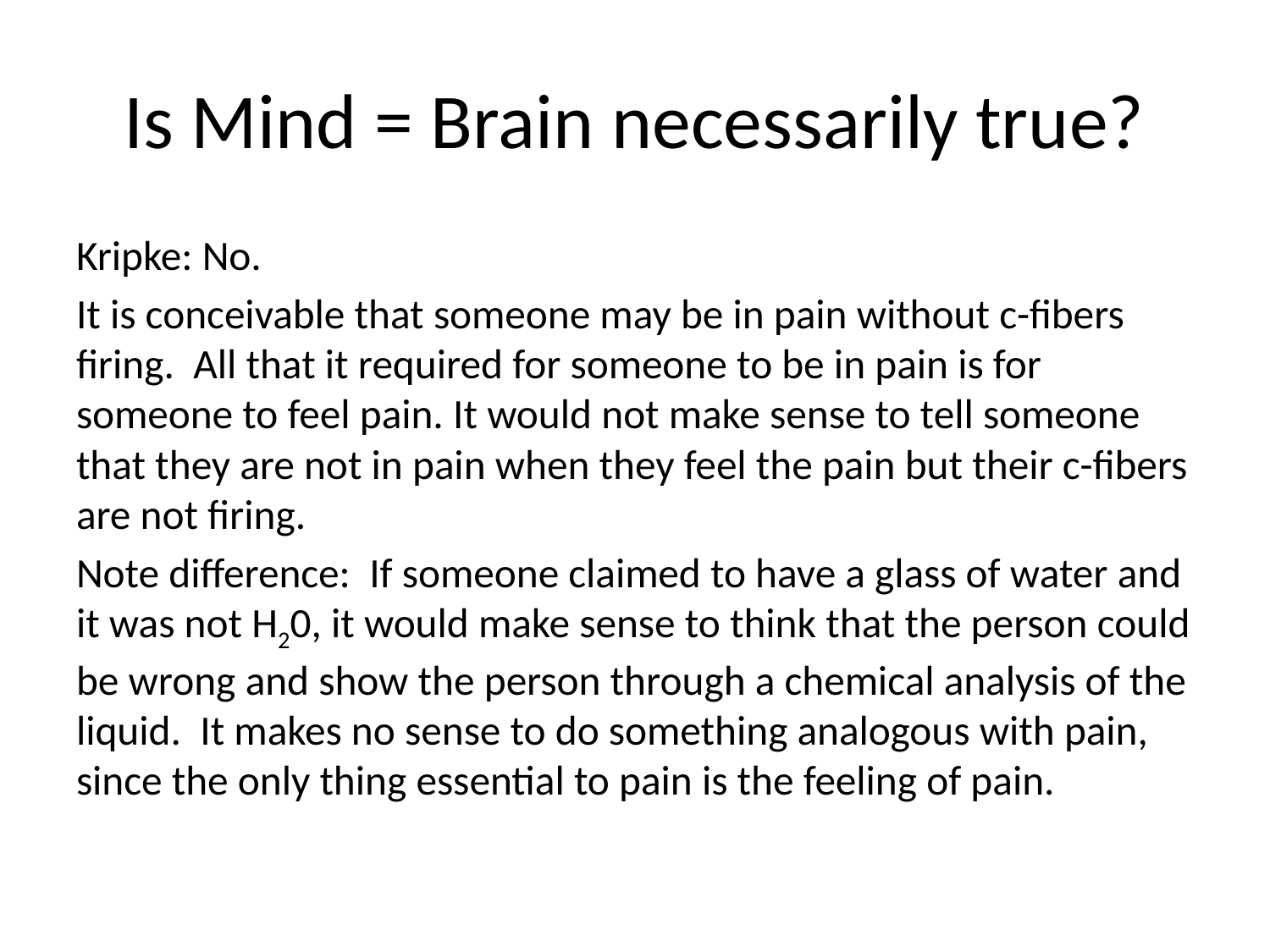

# Is Mind = Brain necessarily true?
Kripke: No.
It is conceivable that someone may be in pain without c-fibers firing.  All that it required for someone to be in pain is for someone to feel pain. It would not make sense to tell someone that they are not in pain when they feel the pain but their c-fibers are not firing.
Note difference:  If someone claimed to have a glass of water and it was not H20, it would make sense to think that the person could be wrong and show the person through a chemical analysis of the liquid.  It makes no sense to do something analogous with pain, since the only thing essential to pain is the feeling of pain.